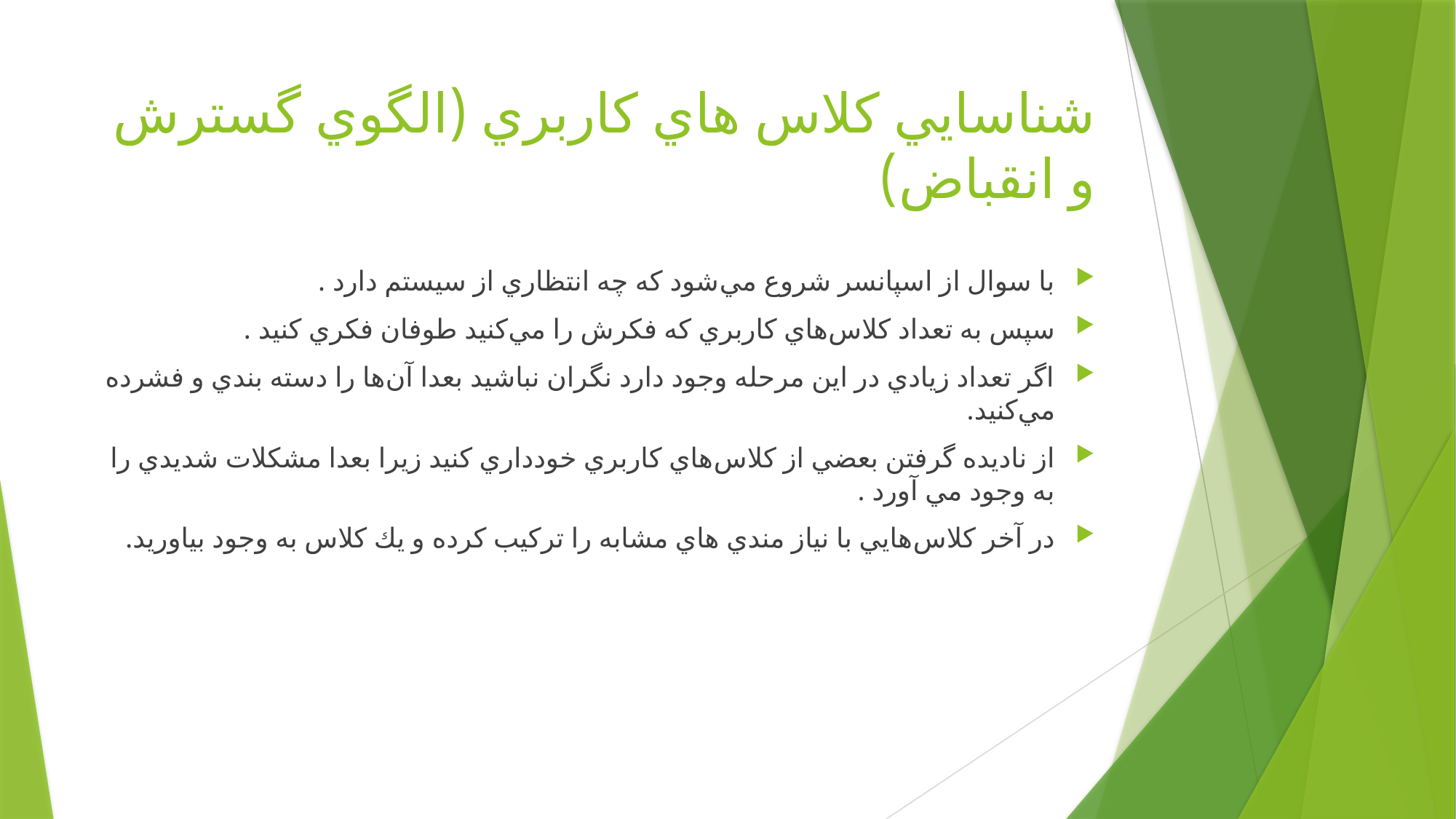

# شناسايي كلاس هاي كاربري (الگوي گسترش و انقباض)
با سوال از اسپانسر شروع مي‌شود كه چه انتظاري از سيستم دارد .
سپس به تعداد كلاس‌هاي كاربري كه فكرش را مي‌كنيد طوفان فكري كنيد .
اگر تعداد زيادي در اين مرحله وجود دارد نگران نباشيد بعدا آن‌ها را دسته بندي و فشرده مي‌كنيد.
از ناديده گرفتن بعضي از كلاس‌هاي كاربري خودداري كنيد زيرا بعدا مشكلات شديدي را به وجود مي آورد .
در آخر كلاس‌هايي با نياز مندي هاي مشابه را تركيب كرده و يك كلاس به وجود بياوريد.